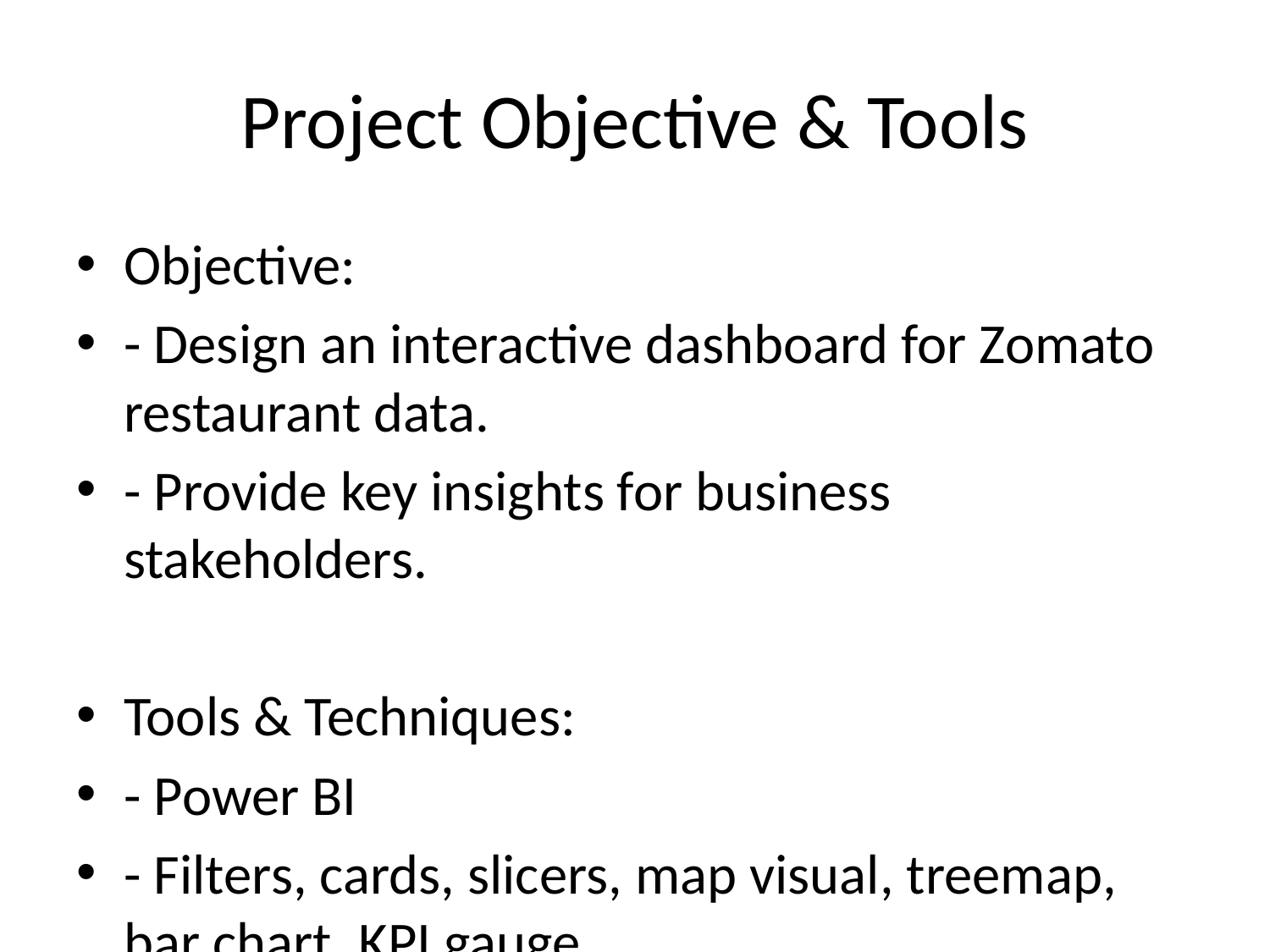

# Project Objective & Tools
Objective:
- Design an interactive dashboard for Zomato restaurant data.
- Provide key insights for business stakeholders.

Tools & Techniques:
- Power BI
- Filters, cards, slicers, map visual, treemap, bar chart, KPI gauge
- Color-coded visualizations for better storytelling